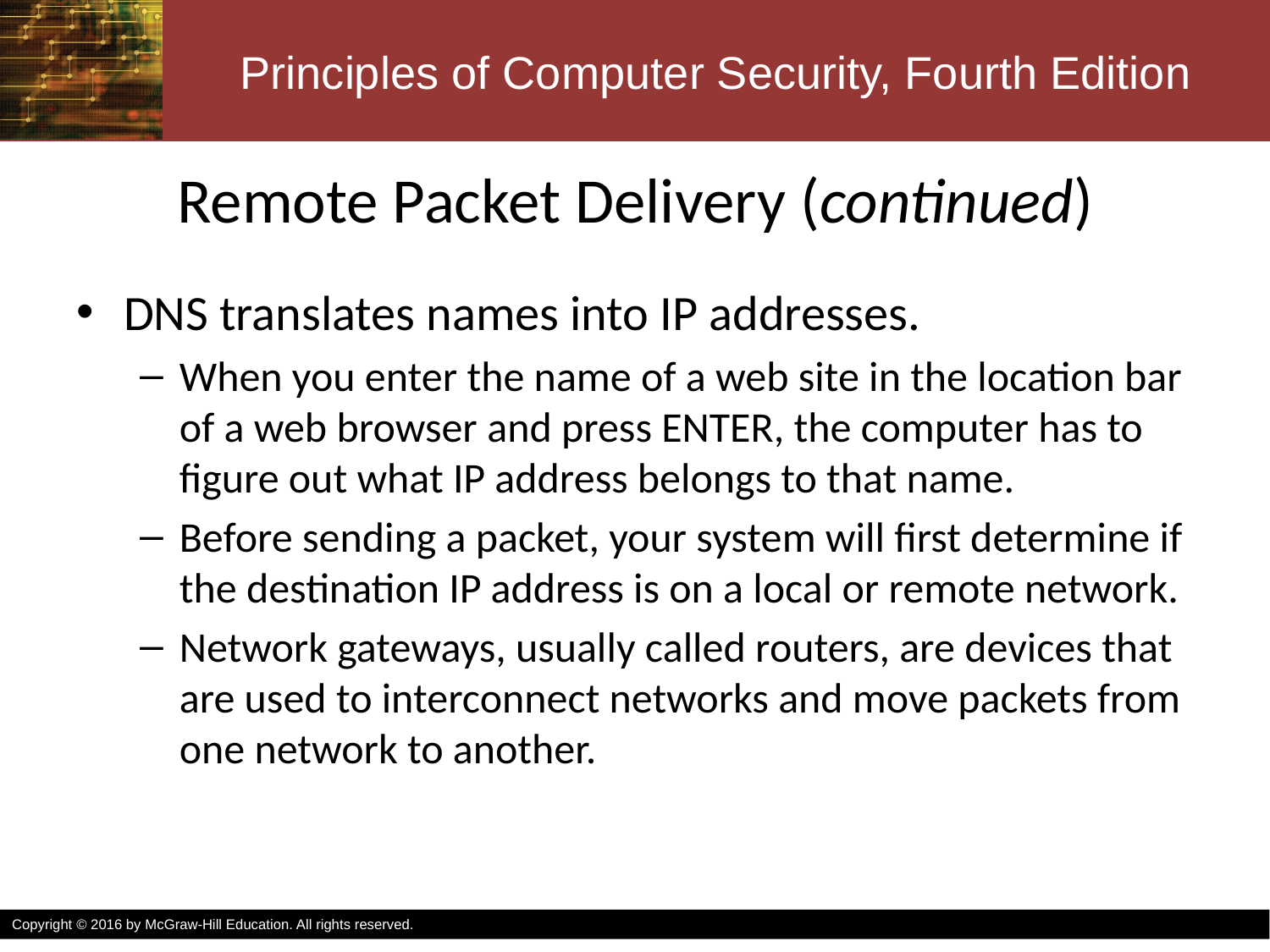

# Remote Packet Delivery (continued)
DNS translates names into IP addresses.
When you enter the name of a web site in the location bar of a web browser and press ENTER, the computer has to figure out what IP address belongs to that name.
Before sending a packet, your system will first determine if the destination IP address is on a local or remote network.
Network gateways, usually called routers, are devices that are used to interconnect networks and move packets from one network to another.